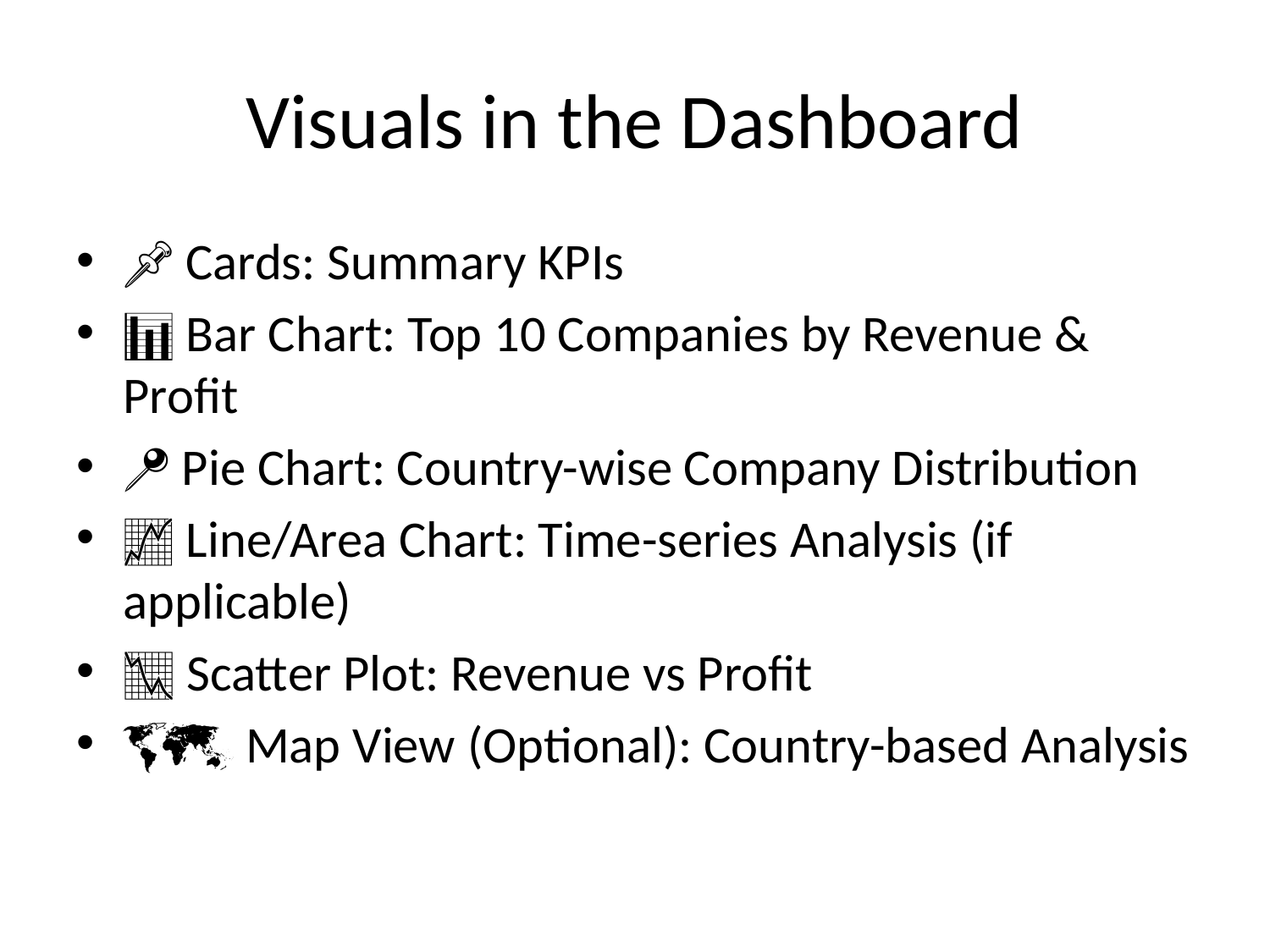

# Visuals in the Dashboard
📌 Cards: Summary KPIs
📊 Bar Chart: Top 10 Companies by Revenue & Profit
📍 Pie Chart: Country-wise Company Distribution
📈 Line/Area Chart: Time-series Analysis (if applicable)
📉 Scatter Plot: Revenue vs Profit
🗺️ Map View (Optional): Country-based Analysis